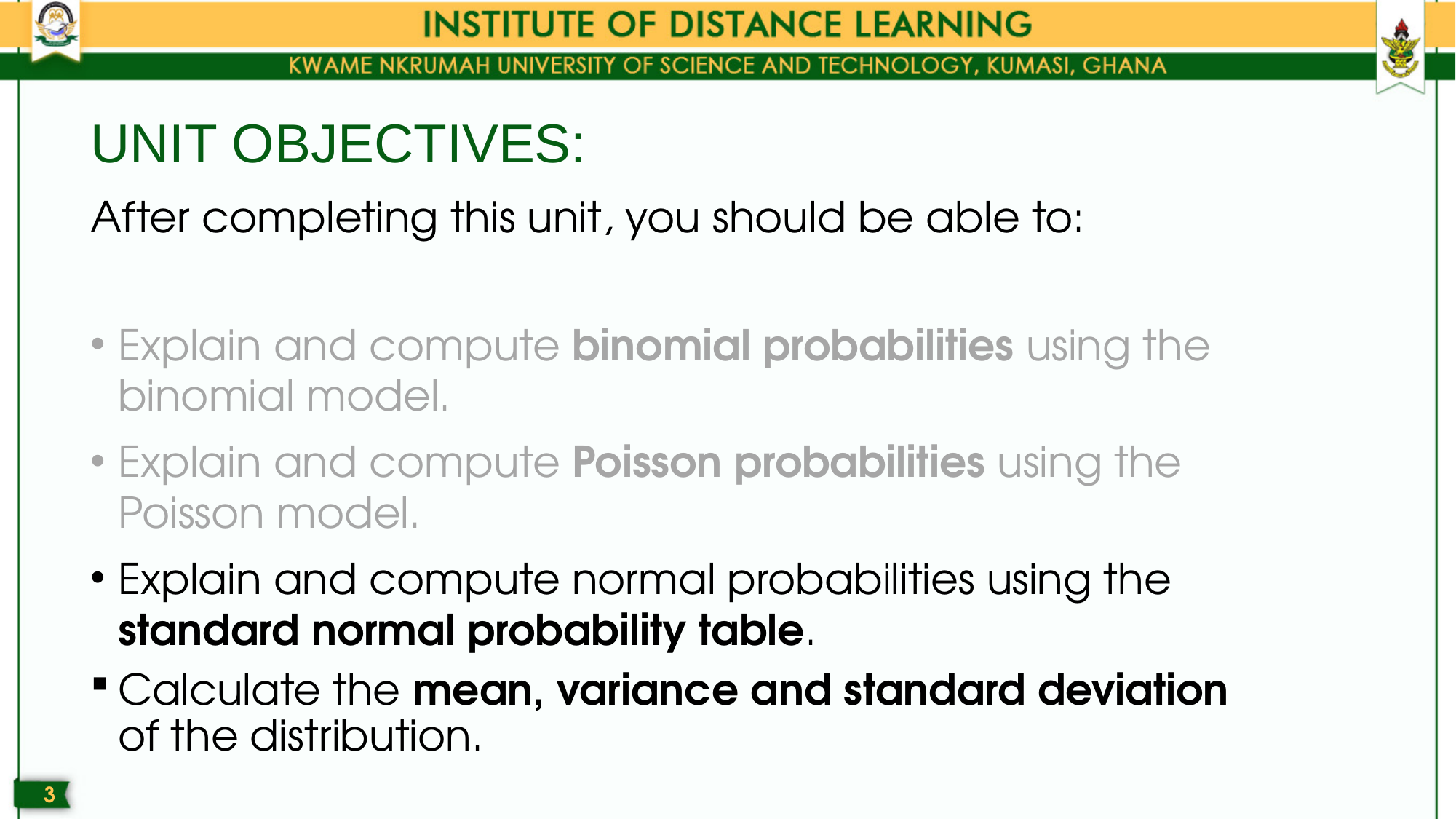

# UNIT OBJECTIVES:
After completing this unit, you should be able to:

Explain and compute binomial probabilities using the binomial model.
Explain and compute Poisson probabilities using the Poisson model.
Explain and compute normal probabilities using the standard normal probability table.
Calculate the mean, variance and standard deviation of the distribution.
3